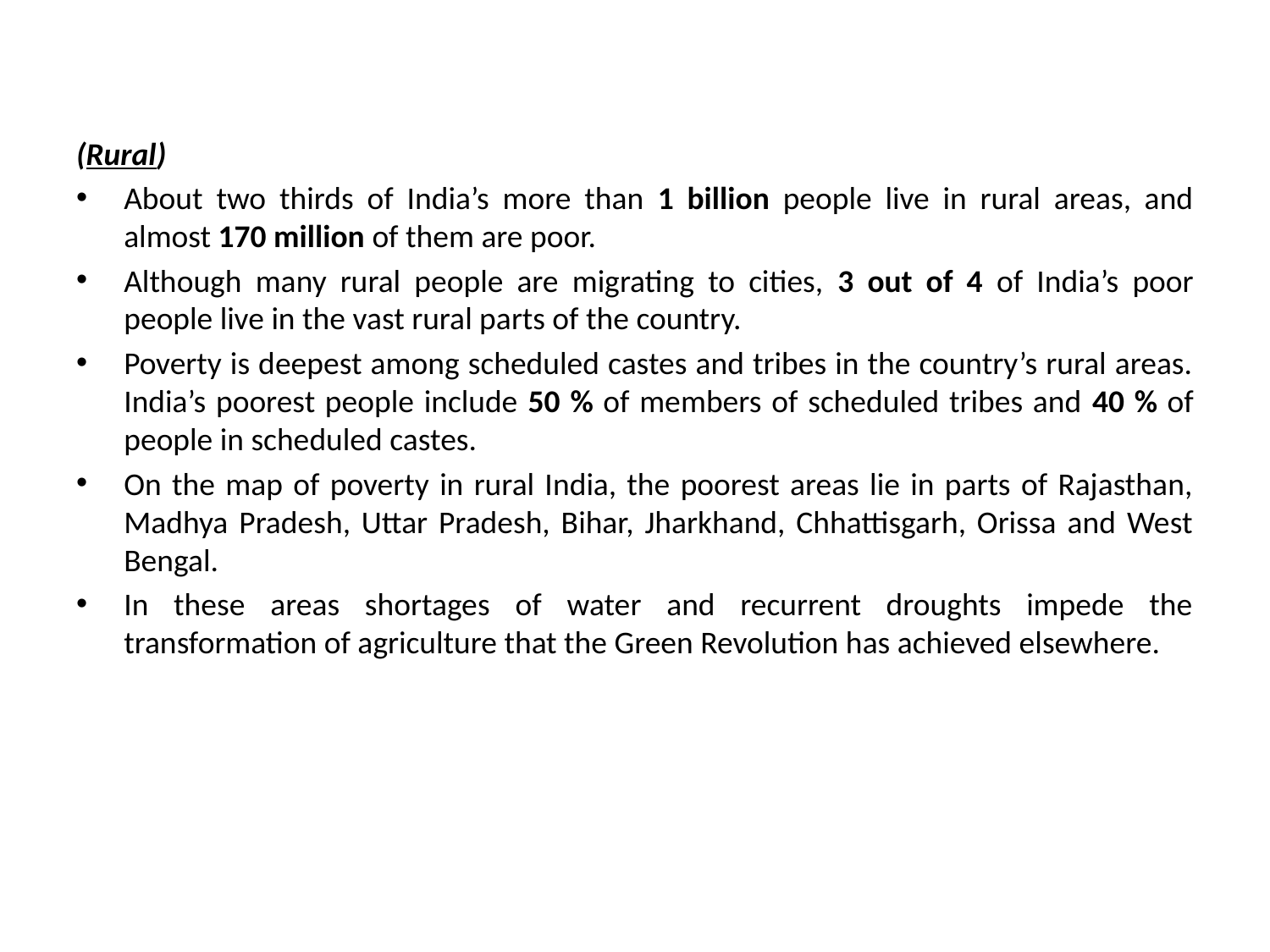

(Rural)
About two thirds of India’s more than 1 billion people live in rural areas, and almost 170 million of them are poor.
Although many rural people are migrating to cities, 3 out of 4 of India’s poor people live in the vast rural parts of the country.
Poverty is deepest among scheduled castes and tribes in the country’s rural areas. India’s poorest people include 50 % of members of scheduled tribes and 40 % of people in scheduled castes.
On the map of poverty in rural India, the poorest areas lie in parts of Rajasthan, Madhya Pradesh, Uttar Pradesh, Bihar, Jharkhand, Chhattisgarh, Orissa and West Bengal.
In these areas shortages of water and recurrent droughts impede the transformation of agriculture that the Green Revolution has achieved elsewhere.